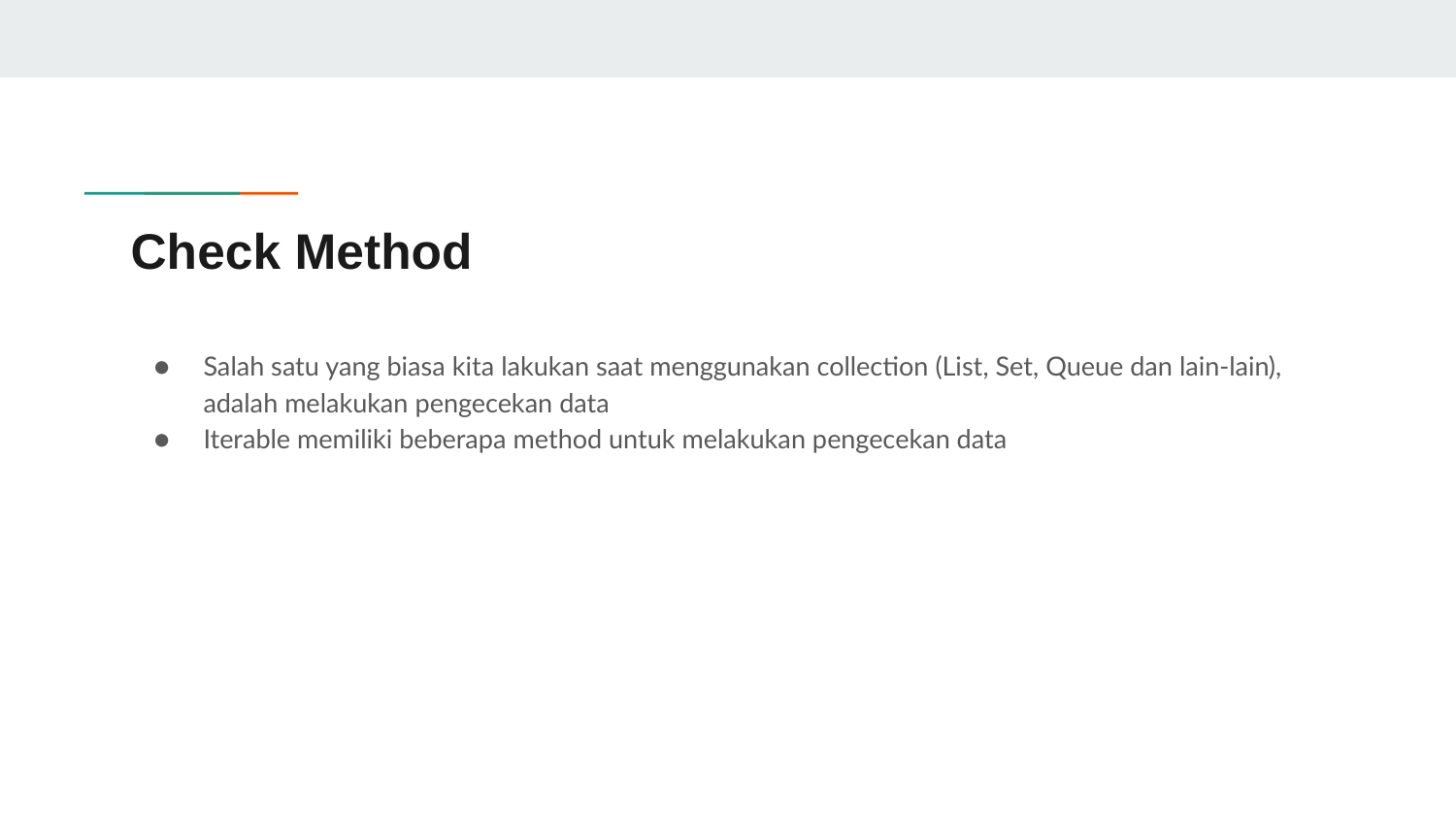

# Check Method
Salah satu yang biasa kita lakukan saat menggunakan collection (List, Set, Queue dan lain-lain), adalah melakukan pengecekan data
Iterable memiliki beberapa method untuk melakukan pengecekan data